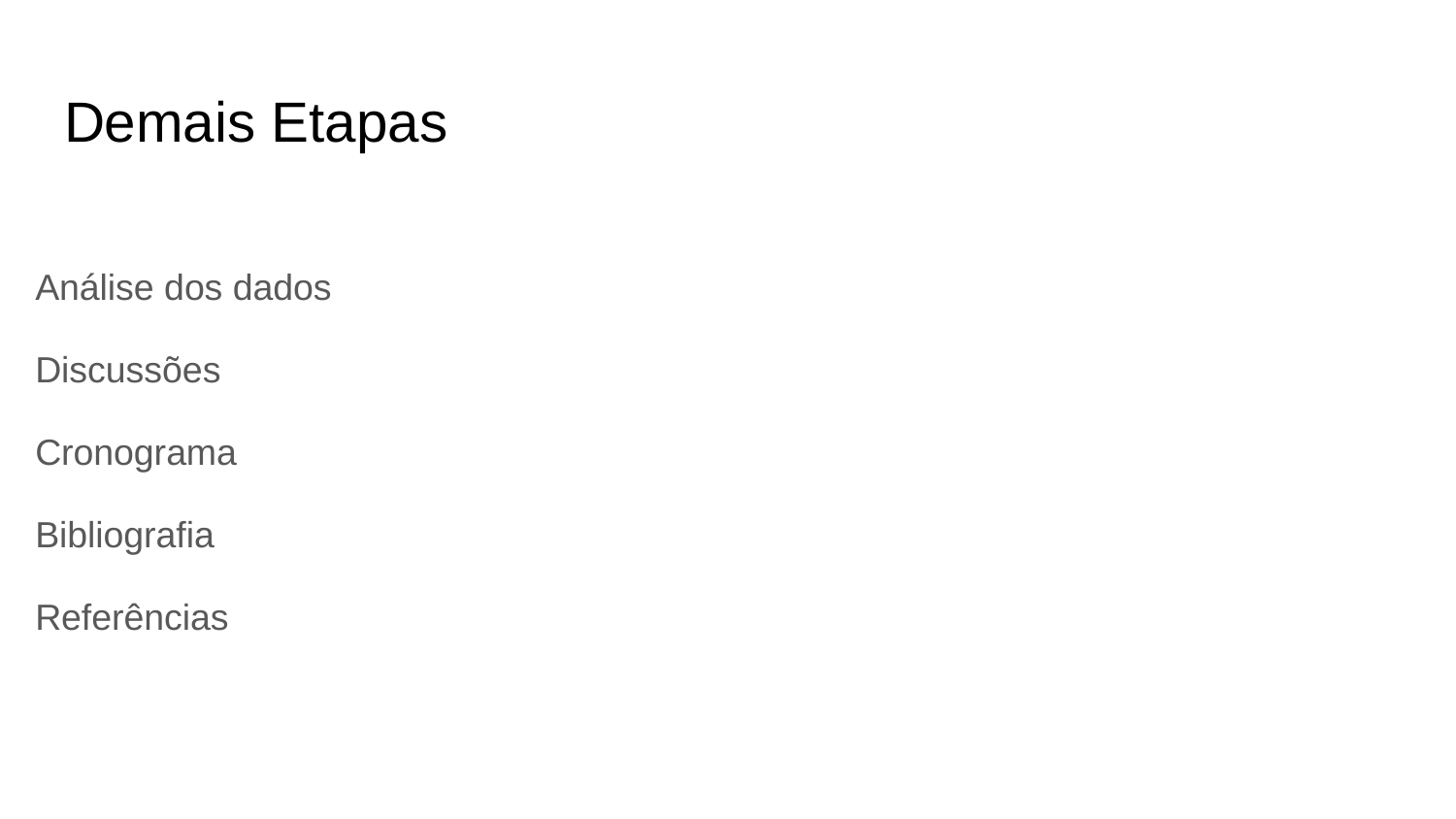

# Demais Etapas
Análise dos dados
Discussões
Cronograma
Bibliografia
Referências